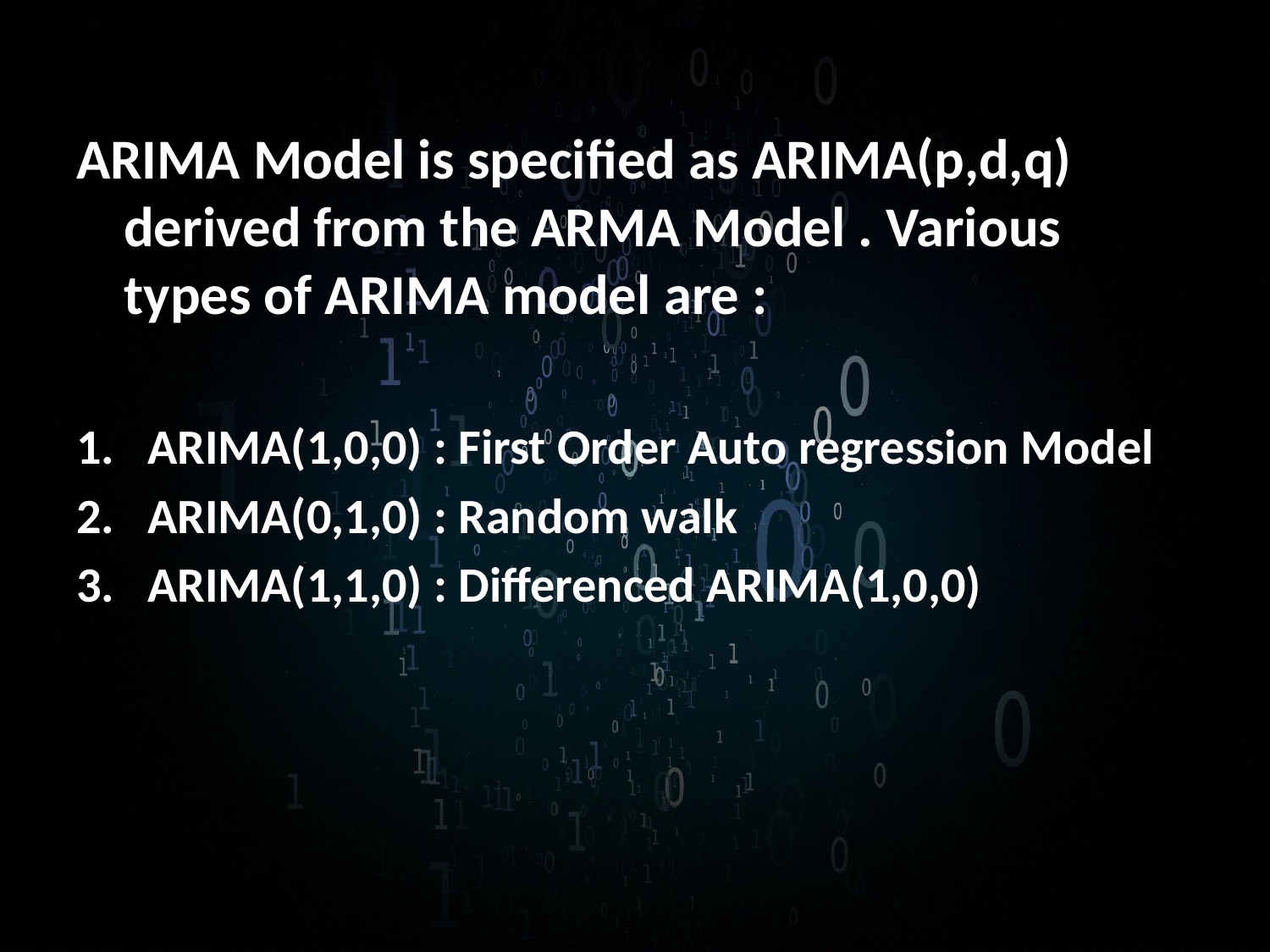

ARIMA Model is specified as ARIMA(p,d,q) derived from the ARMA Model . Various types of ARIMA model are :

ARIMA(1,0,0) : First Order Auto regression Model
ARIMA(0,1,0) : Random walk
ARIMA(1,1,0) : Differenced ARIMA(1,0,0)